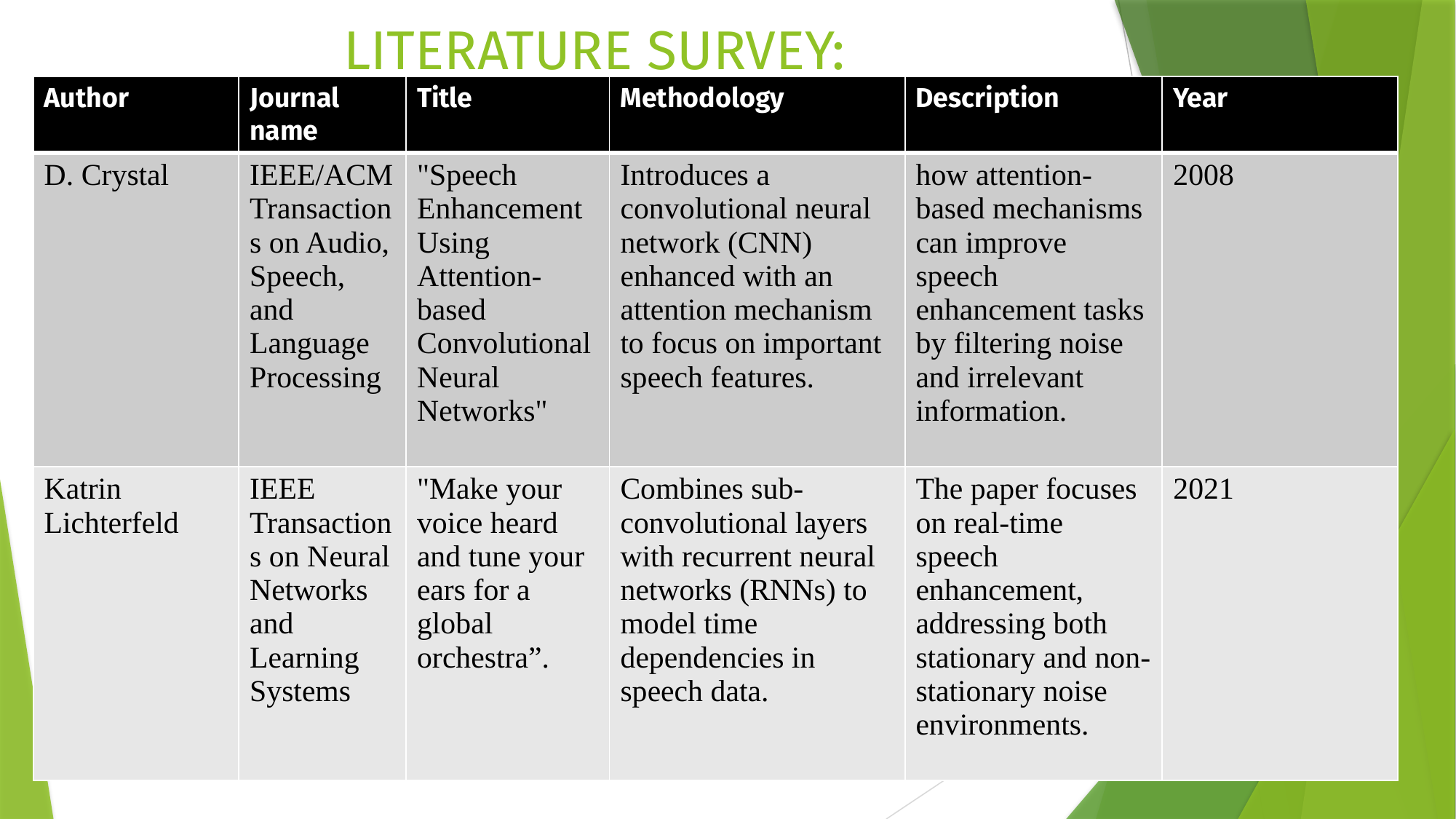

# LITERATURE SURVEY:
| Author | Journal name | Title | Methodology | Description | Year |
| --- | --- | --- | --- | --- | --- |
| D. Crystal | IEEE/ACM Transactions on Audio, Speech, and Language Processing | "Speech Enhancement Using Attention-based Convolutional Neural Networks" | Introduces a convolutional neural network (CNN) enhanced with an attention mechanism to focus on important speech features. | how attention-based mechanisms can improve speech enhancement tasks by filtering noise and irrelevant information. | 2008 |
| Katrin Lichterfeld | IEEE Transactions on Neural Networks and Learning Systems | "Make your voice heard and tune your ears for a global orchestra”. | Combines sub-convolutional layers with recurrent neural networks (RNNs) to model time dependencies in speech data. | The paper focuses on real-time speech enhancement, addressing both stationary and non-stationary noise environments. | 2021 |